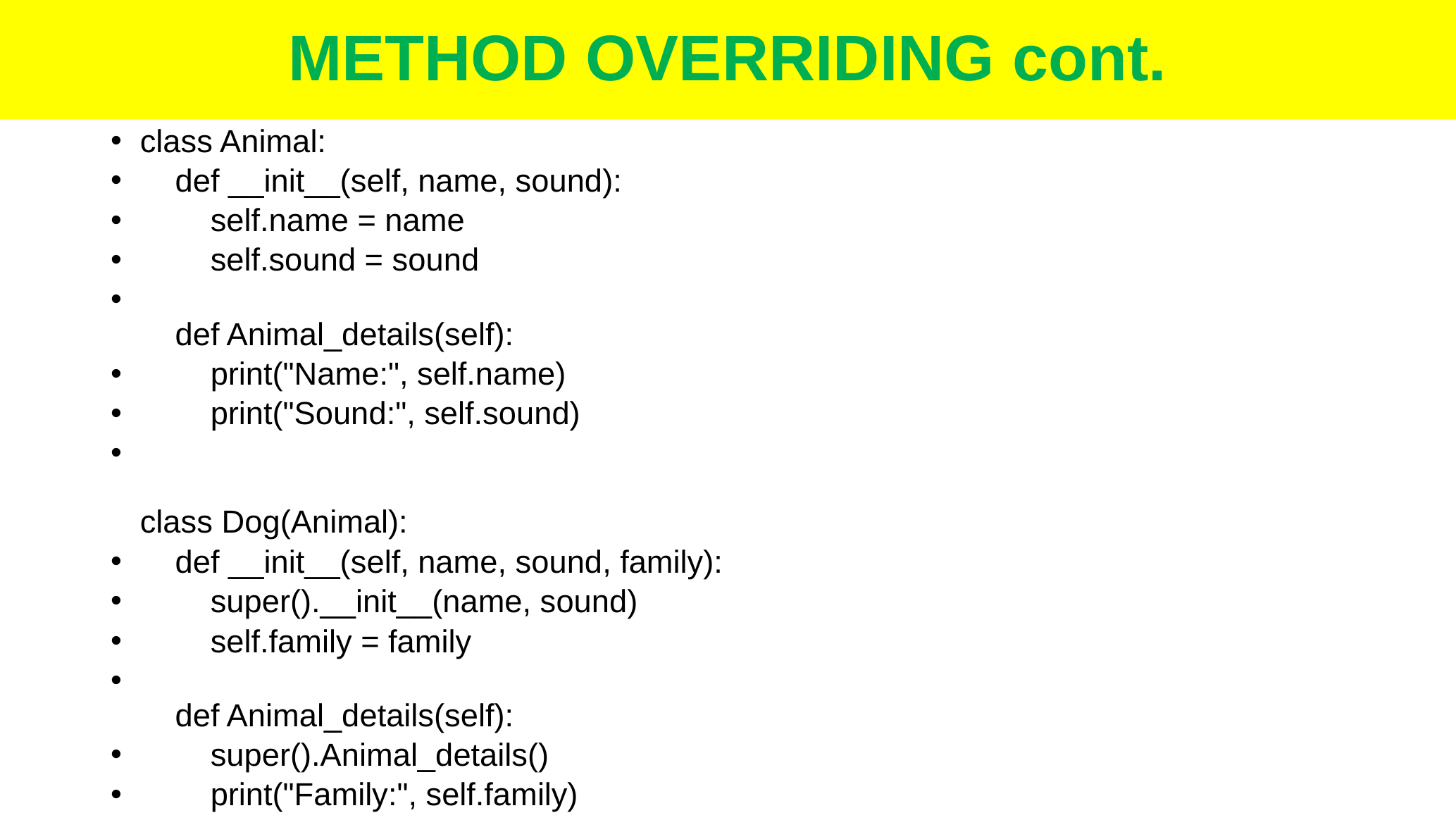

# METHOD OVERRIDING cont.
class Animal:
    def __init__(self, name, sound):
        self.name = name
        self.sound = sound
    def Animal_details(self):
        print("Name:", self.name)
        print("Sound:", self.sound)
class Dog(Animal):
    def __init__(self, name, sound, family):
        super().__init__(name, sound)
        self.family = family
    def Animal_details(self):
        super().Animal_details()
        print("Family:", self.family)